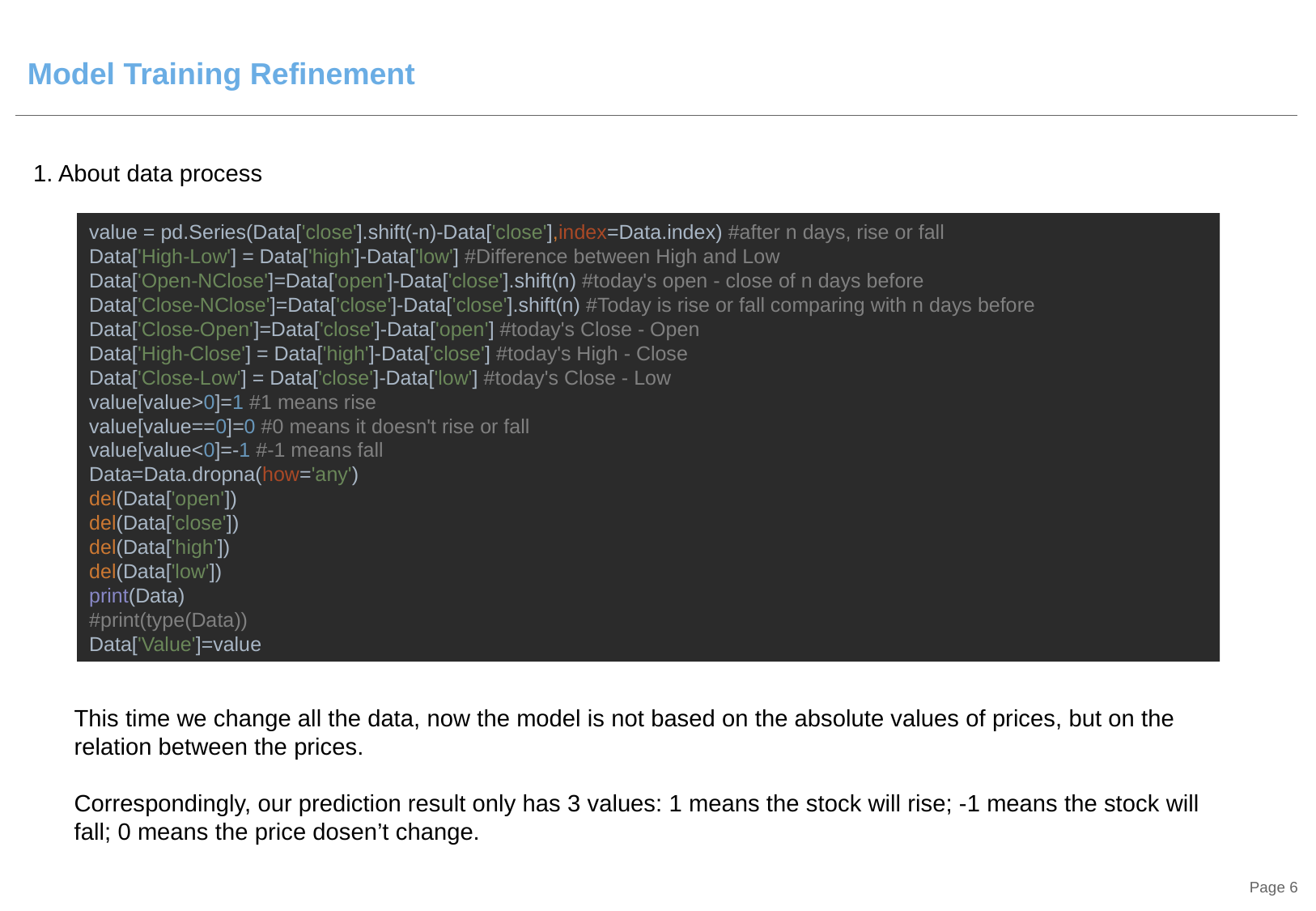

# Model Training Refinement
1. About data process
value = pd.Series(Data['close'].shift(-n)-Data['close'],index=Data.index) #after n days, rise or fall
Data['High-Low'] = Data['high']-Data['low'] #Difference between High and Low
Data['Open-NClose']=Data['open']-Data['close'].shift(n) #today's open - close of n days before
Data['Close-NClose']=Data['close']-Data['close'].shift(n) #Today is rise or fall comparing with n days before
Data['Close-Open']=Data['close']-Data['open'] #today's Close - Open
Data['High-Close'] = Data['high']-Data['close'] #today's High - Close
Data['Close-Low'] = Data['close']-Data['low'] #today's Close - Low
value[value>0]=1 #1 means rise
value[value==0]=0 #0 means it doesn't rise or fall
value[value<0]=-1 #-1 means fall
Data=Data.dropna(how='any')
del(Data['open'])
del(Data['close'])
del(Data['high'])
del(Data['low'])
print(Data)
#print(type(Data))
Data['Value']=value
This time we change all the data, now the model is not based on the absolute values of prices, but on the relation between the prices.

Correspondingly, our prediction result only has 3 values: 1 means the stock will rise; -1 means the stock will fall; 0 means the price dosen’t change.